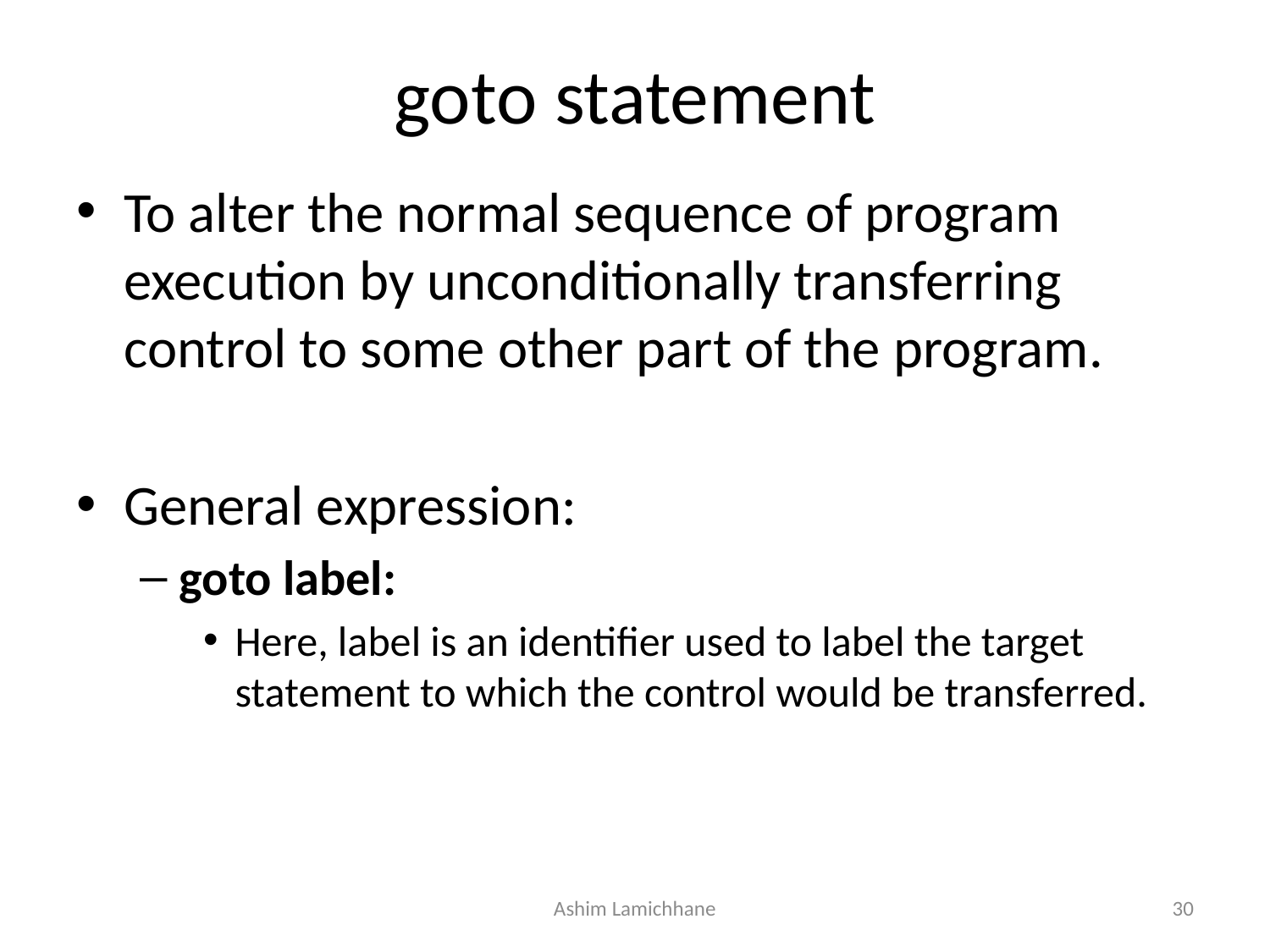

# goto statement
To alter the normal sequence of program execution by unconditionally transferring control to some other part of the program.

General expression:
goto label:
Here, label is an identifier used to label the target statement to which the control would be transferred.

Ashim Lamichhane
30